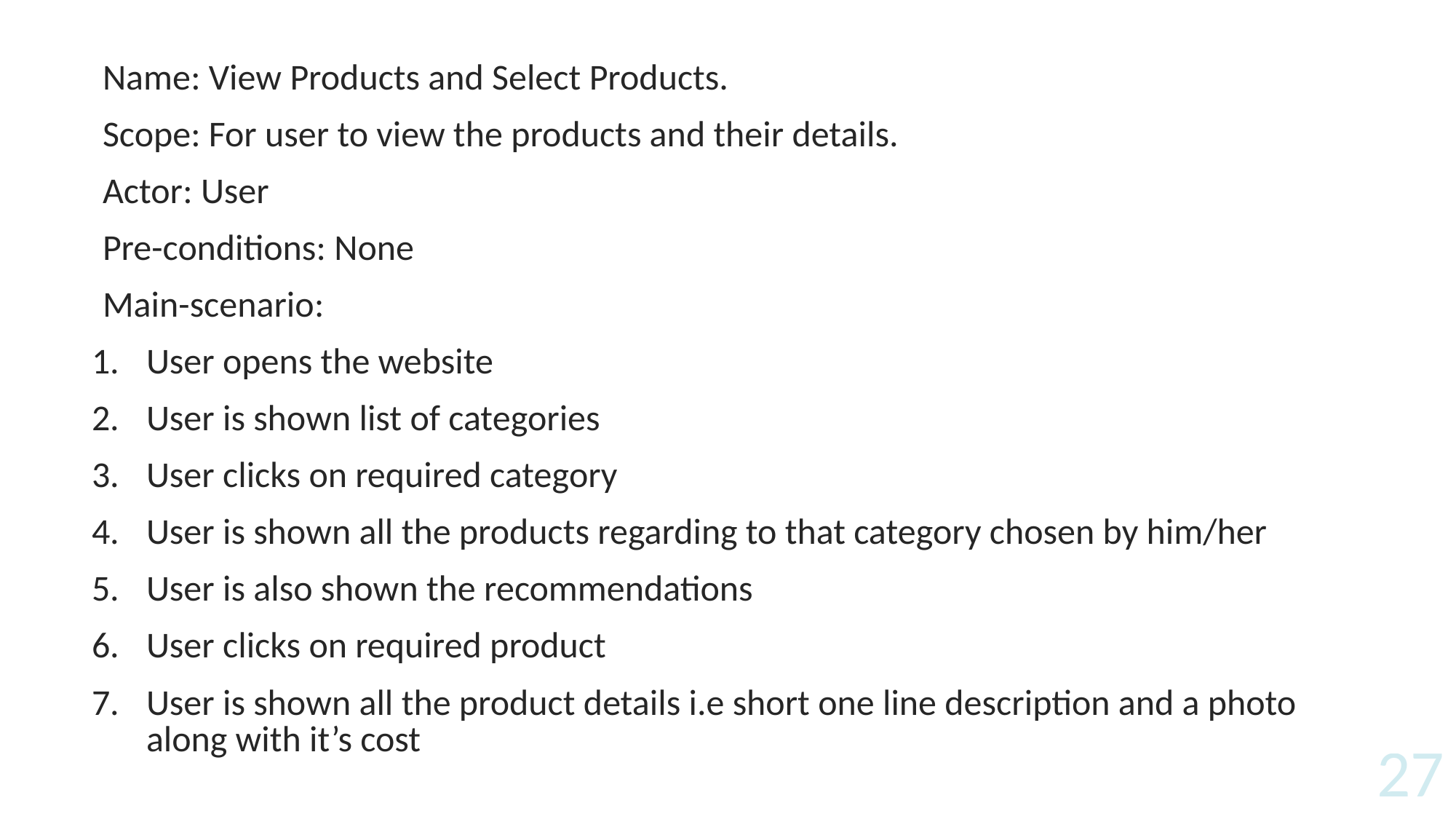

Name: View Products and Select Products.
Scope: For user to view the products and their details.
Actor: User
Pre-conditions: None
Main-scenario:
User opens the website
User is shown list of categories
User clicks on required category
User is shown all the products regarding to that category chosen by him/her
User is also shown the recommendations
User clicks on required product
User is shown all the product details i.e short one line description and a photo along with it’s cost
27